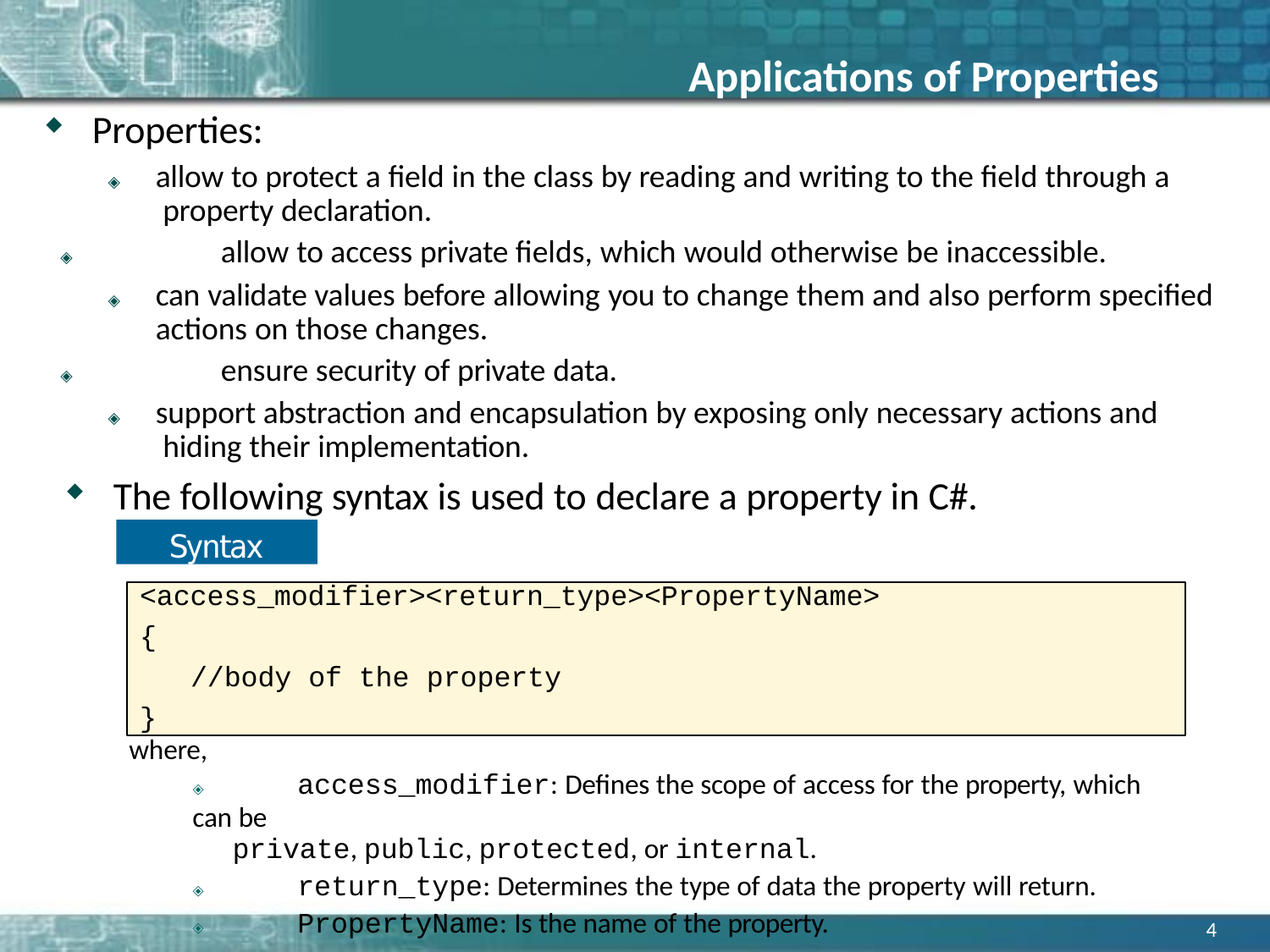

# Applications of Properties
Properties:
◈	allow to protect a field in the class by reading and writing to the field through a  property declaration.
◈	allow to access private fields, which would otherwise be inaccessible.
◈	can validate values before allowing you to change them and also perform specified  actions on those changes.
◈	ensure security of private data.
◈	support abstraction and encapsulation by exposing only necessary actions and  hiding their implementation.
The following syntax is used to declare a property in C#.
Syntax

<access_modifier><return_type><PropertyName>
{
//body of the property
}
where,
🞛	access_modifier: Defines the scope of access for the property, which can be
private, public, protected, or internal.
🞛	return_type: Determines the type of data the property will return.
🞛	PropertyName: Is the name of the property.
4